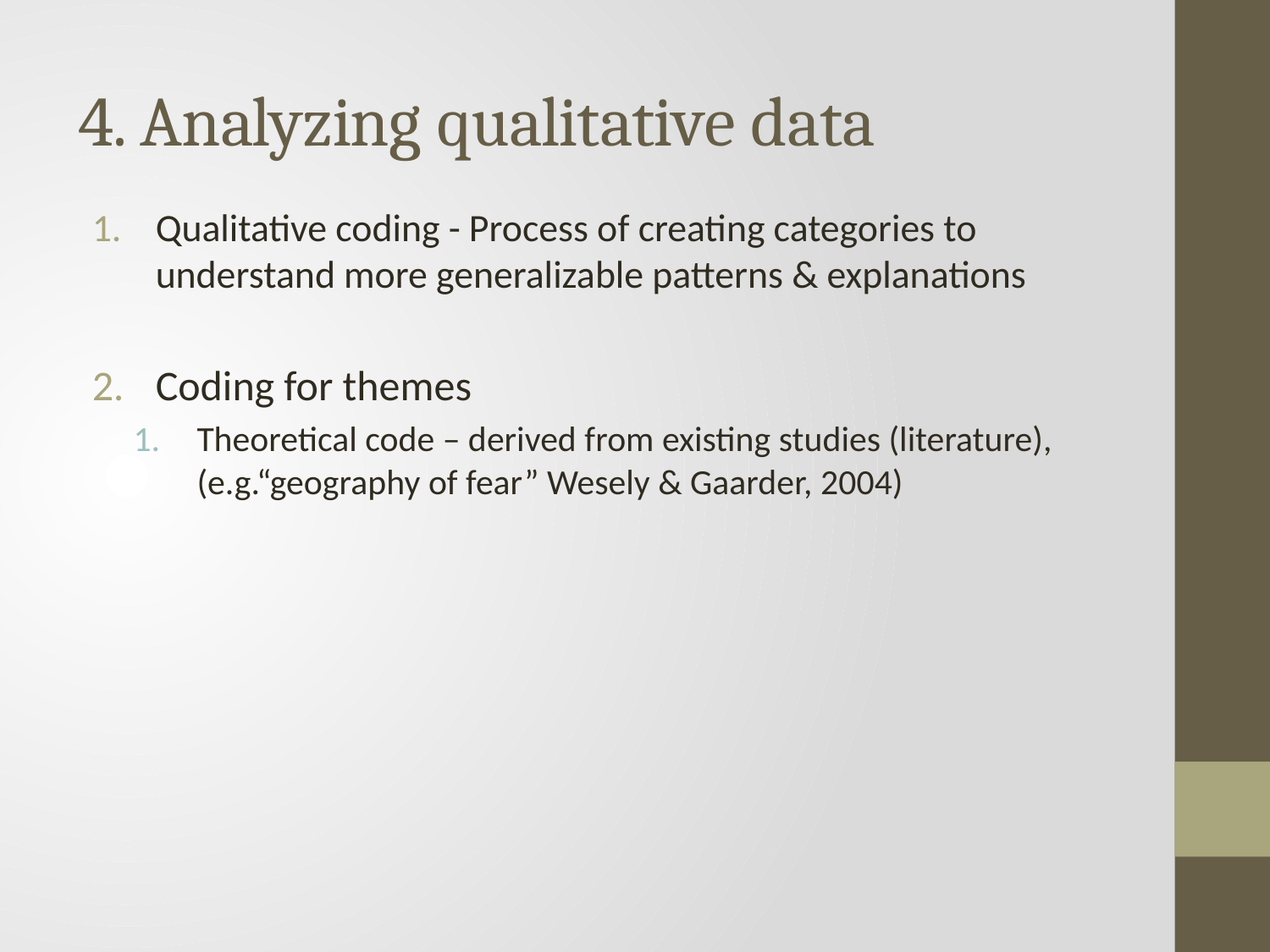

# 4. Analyzing qualitative data
Qualitative coding - Process of creating categories to understand more generalizable patterns & explanations

Coding for themes
Theoretical code – derived from existing studies (literature), (e.g.“geography of fear” Wesely & Gaarder, 2004)